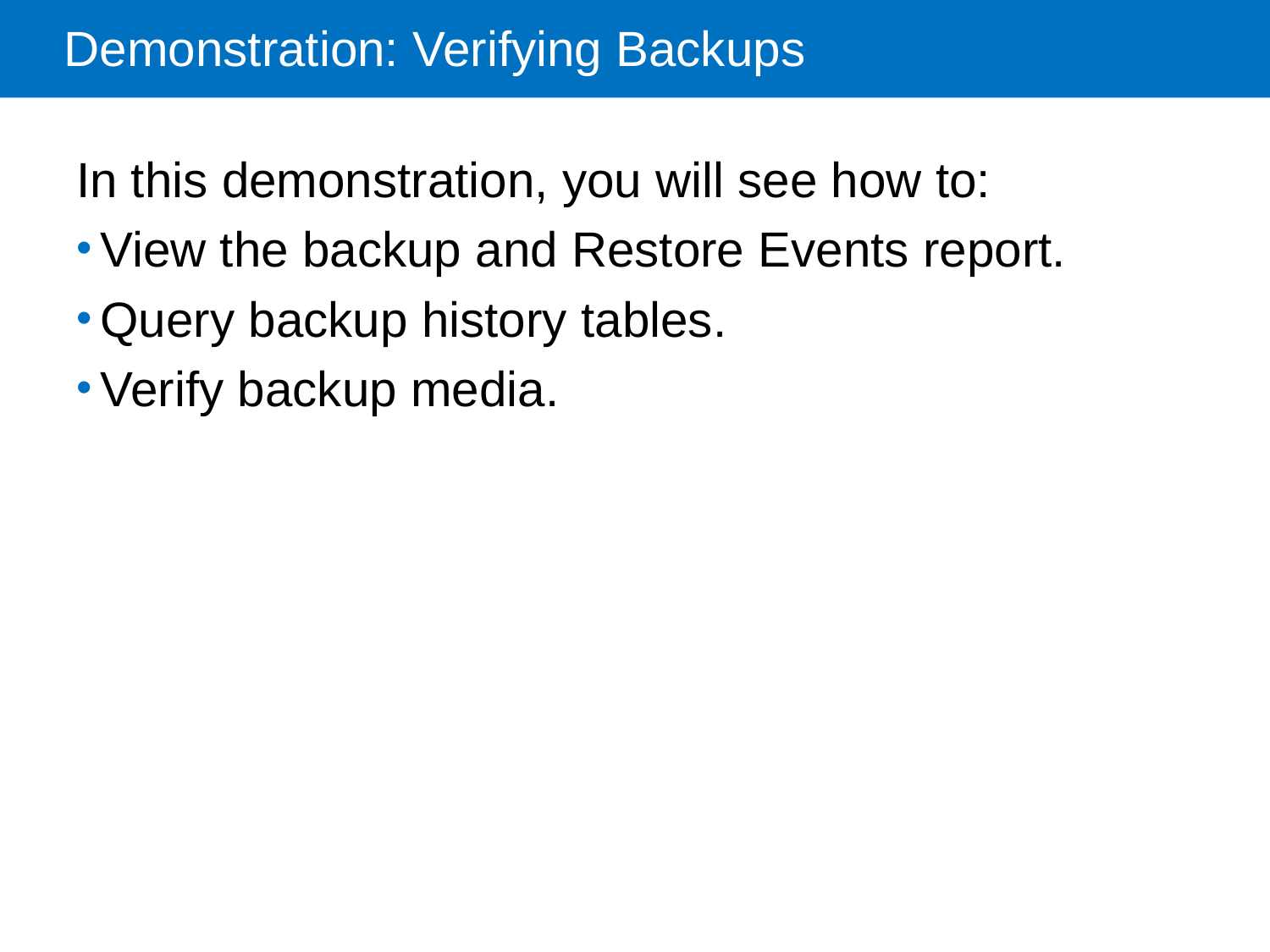

# Demonstration: Verifying Backups
In this demonstration, you will see how to:
View the backup and Restore Events report.
Query backup history tables.
Verify backup media.